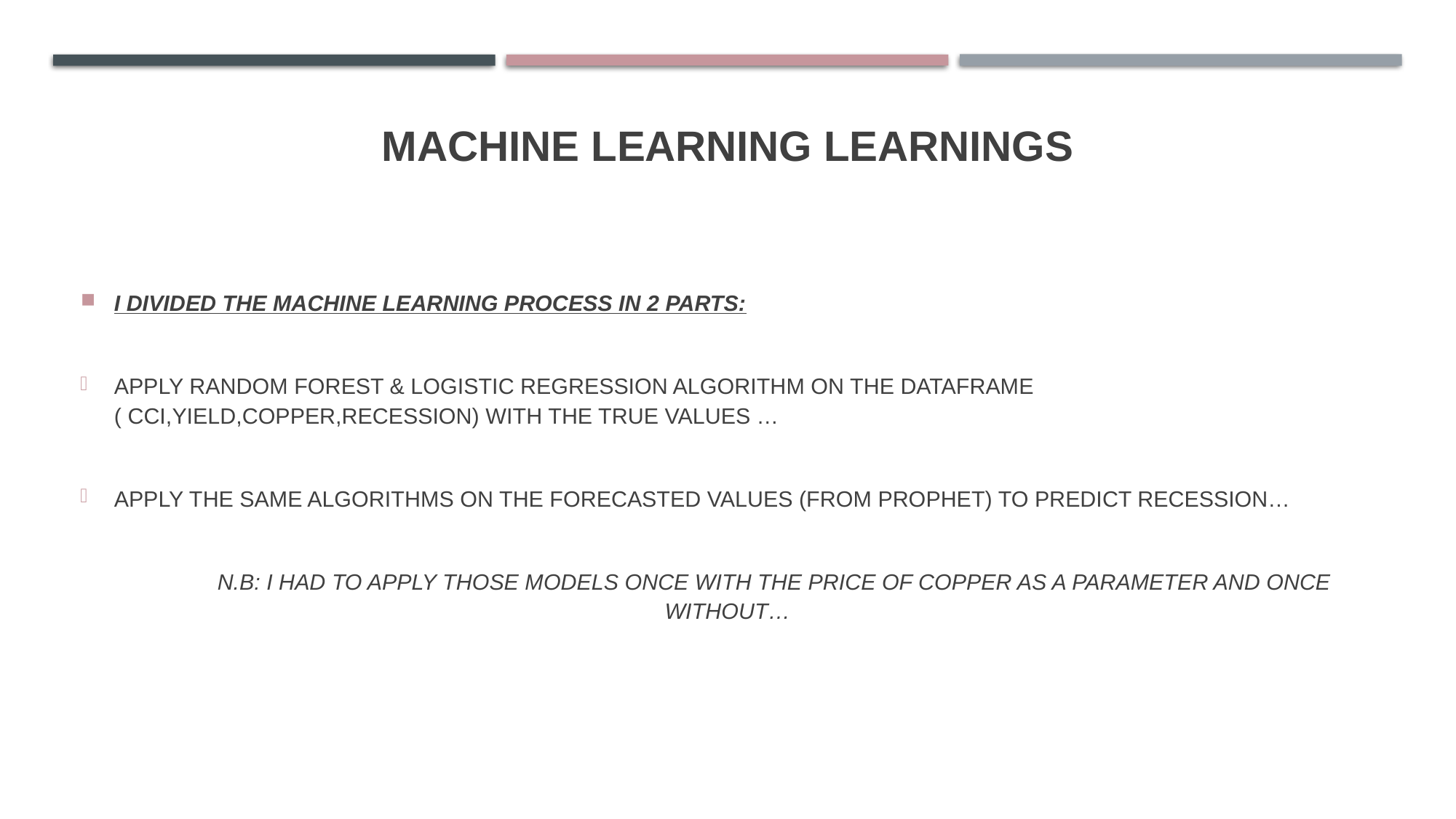

# MACHINE LEARNING learnings
I DIVIDED THE MACHINE LEARNING PROCESS IN 2 PARTS:

APPLY RANDOM FOREST & LOGISTIC REGRESSION ALGORITHM ON THE DATAFRAME ( CCI,YIELD,COPPER,RECESSION) WITH THE TRUE VALUES …

APPLY THE SAME ALGORITHMS ON THE FORECASTED VALUES (FROM PROPHET) TO PREDICT RECESSION…

	N.B: I HAD TO APPLY THOSE MODELS ONCE WITH THE PRICE OF COPPER AS A PARAMETER AND ONCE WITHOUT…